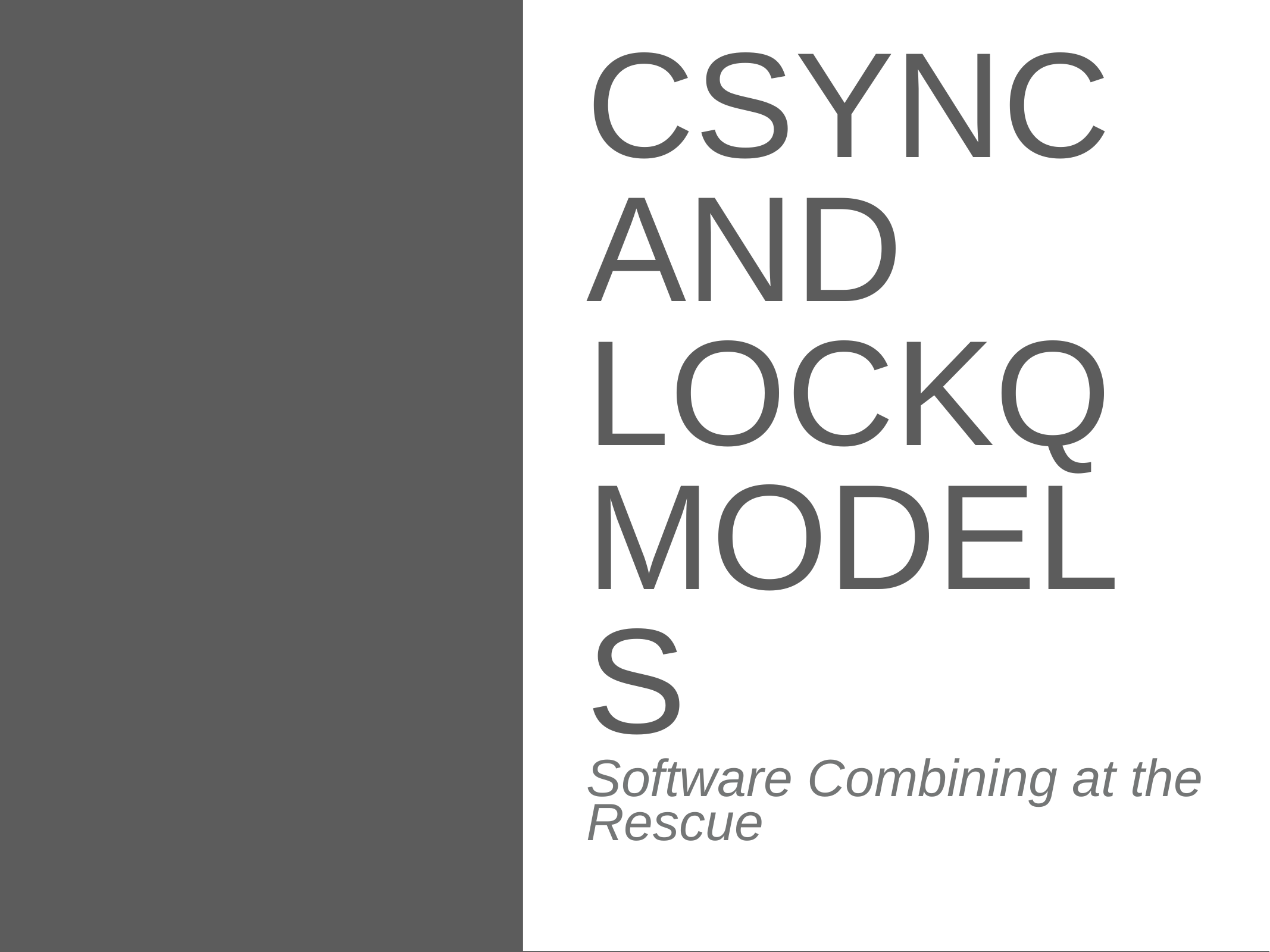

# cSync and lockq models

Software Combining at the Rescue